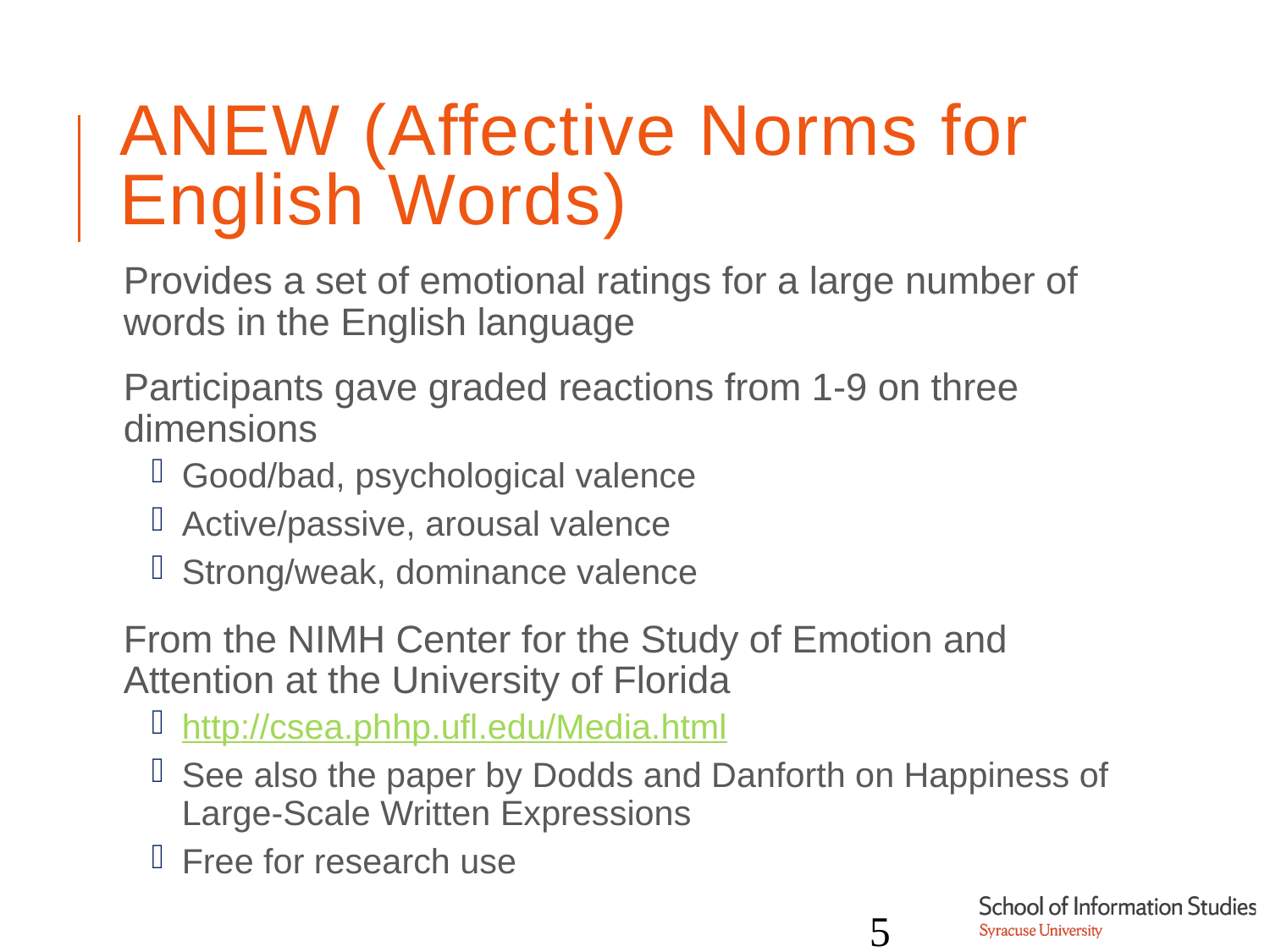

# ANEW (Affective Norms for English Words)
Provides a set of emotional ratings for a large number of words in the English language
Participants gave graded reactions from 1-9 on three dimensions
Good/bad, psychological valence
Active/passive, arousal valence
Strong/weak, dominance valence
From the NIMH Center for the Study of Emotion and Attention at the University of Florida
http://csea.phhp.ufl.edu/Media.html
See also the paper by Dodds and Danforth on Happiness of Large-Scale Written Expressions
Free for research use
5